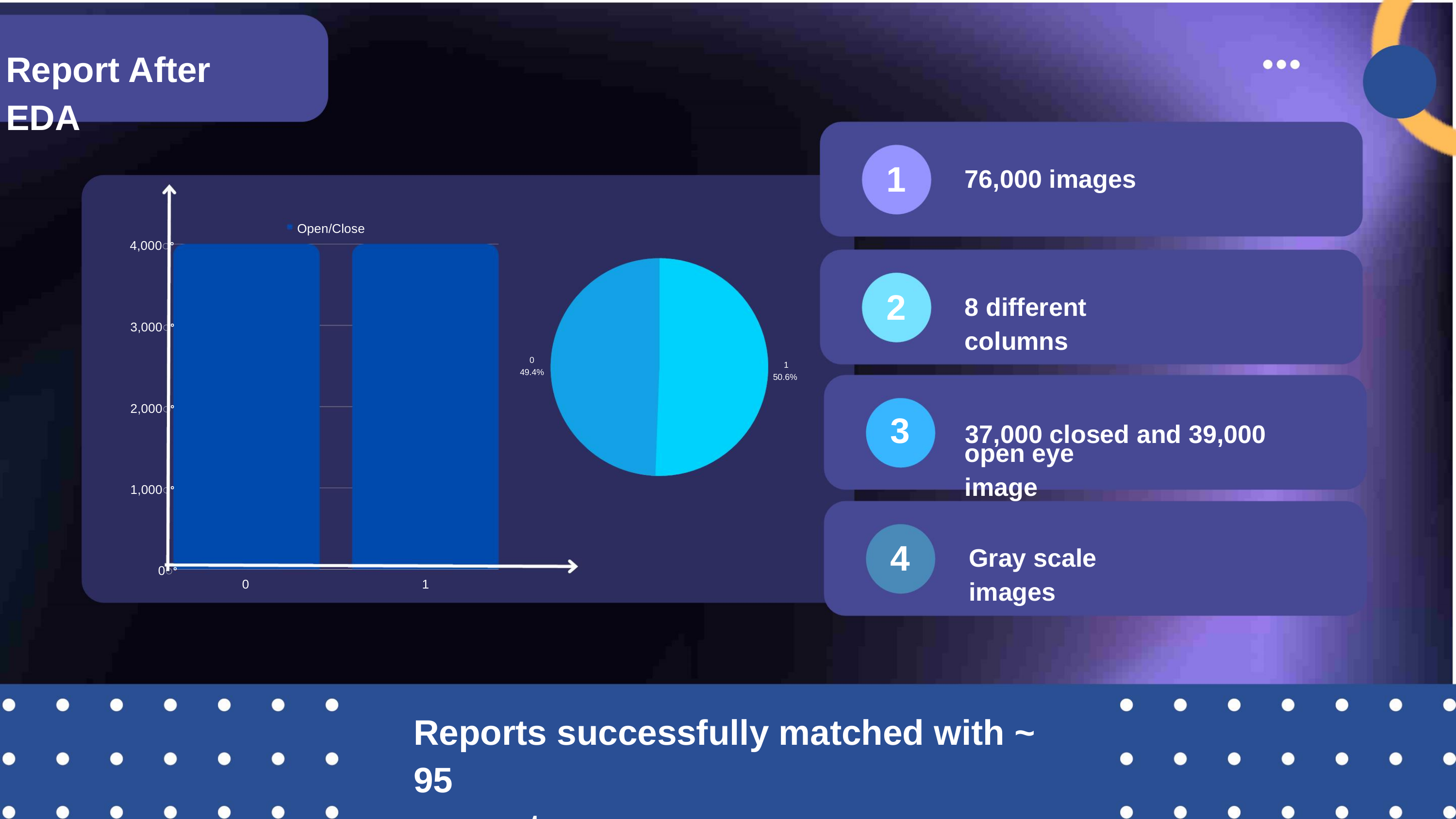

Report After EDA
1
2
76,000 images
Open/Close
4,000ꢀ
3,000ꢀ
2,000ꢀ
1,000ꢀ
8 different columns
0
1
49.4%
50.6%
3 37,000 closed and 39,000
open eye image
4
Gray scale images
0ꢀ
0
1
Reports successfully matched with ~ 95
percent accuracy.